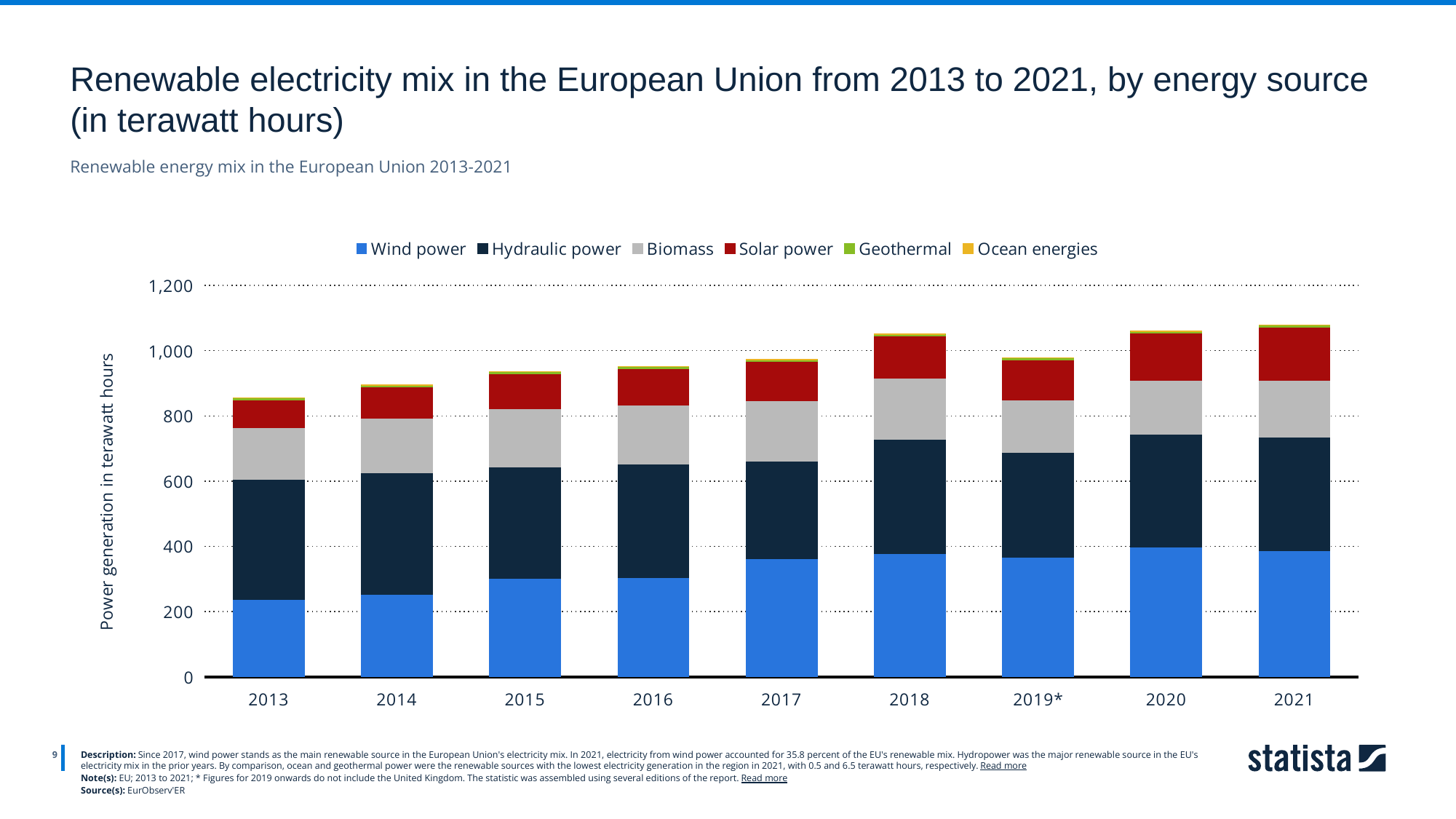

Renewable electricity mix in the European Union from 2013 to 2021, by energy source (in terawatt hours)
Renewable energy mix in the European Union 2013-2021

### Chart

| Category | Wind power | Hydraulic power | Biomass | Solar power | Geothermal | Ocean energies |
|---|---|---|---|---|---|---|
| 2013 | 236.6 | 369.5 | 157.5 | 85.6 | 5.9 | 0.4 |
| 2014 | 251.6 | 374.0 | 166.1 | 96.5 | 6.2 | 0.5 |
| 2015 | 301.9 | 341.1 | 177.8 | 107.9 | 6.5 | 0.5 |
| 2016 | 302.9 | 350.1 | 180.4 | 110.8 | 6.6 | 0.1 |
| 2017 | 361.9 | 300.2 | 184.4 | 119.4 | 6.7 | 0.5 |
| 2018 | 377.4 | 349.8 | 189.3 | 127.8 | 6.7 | 0.5 |
| 2019* | 367.2 | 320.3 | 160.2 | 123.8 | 6.7 | 0.5 |
| 2020 | 397.5 | 347.2 | 163.2 | 145.1 | 6.7 | 0.5 |
| 2021 | 386.5 | 348.3 | 173.4 | 163.8 | 6.5 | 0.5 |
9
Description: Since 2017, wind power stands as the main renewable source in the European Union's electricity mix. In 2021, electricity from wind power accounted for 35.8 percent of the EU's renewable mix. Hydropower was the major renewable source in the EU's electricity mix in the prior years. By comparison, ocean and geothermal power were the renewable sources with the lowest electricity generation in the region in 2021, with 0.5 and 6.5 terawatt hours, respectively. Read more
Note(s): EU; 2013 to 2021; * Figures for 2019 onwards do not include the United Kingdom. The statistic was assembled using several editions of the report. Read more
Source(s): EurObserv'ER